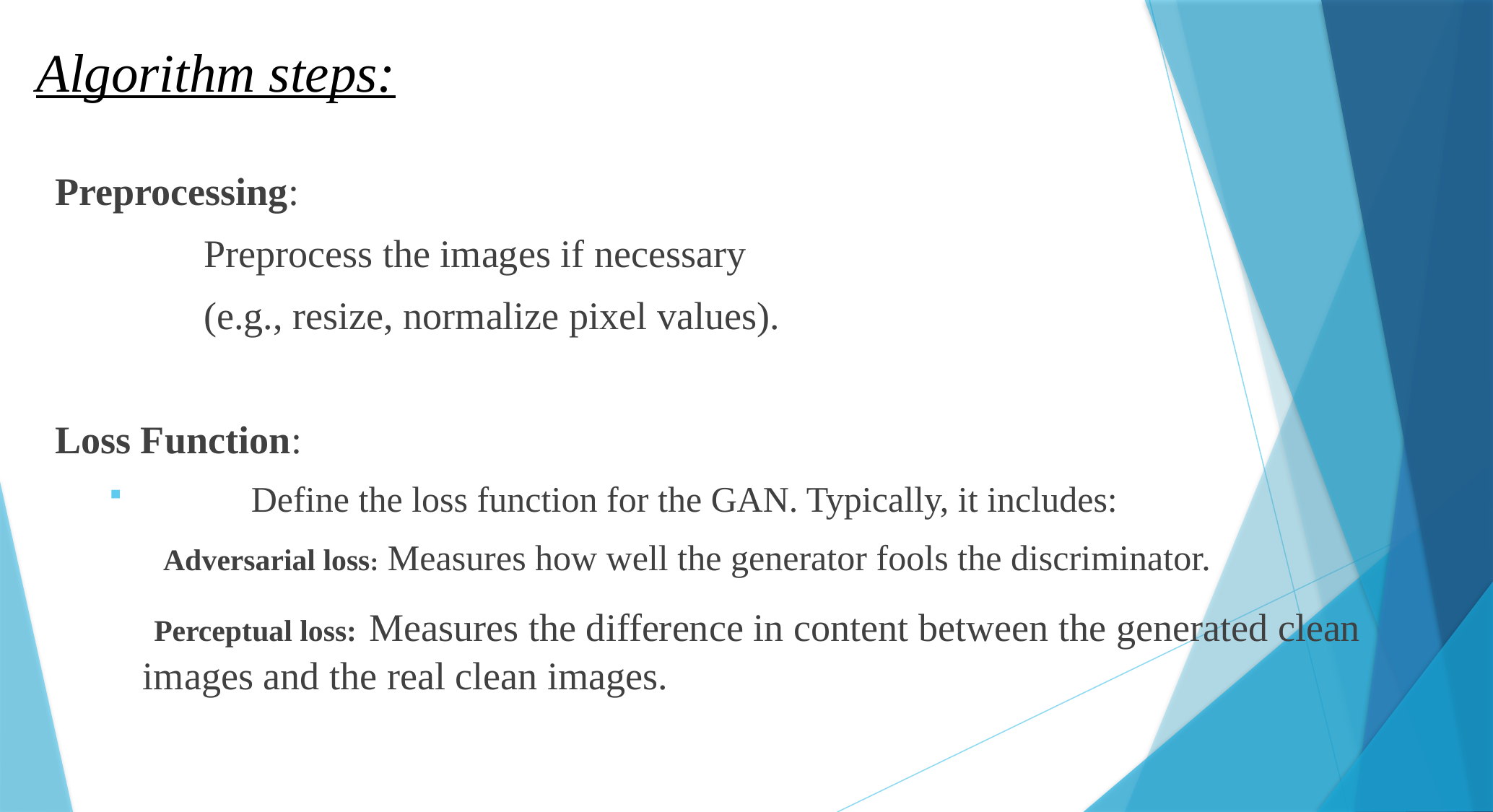

# Algorithm steps:
Preprocessing:
		Preprocess the images if necessary
		(e.g., resize, normalize pixel values).

Loss Function:
	Define the loss function for the GAN. Typically, it includes:
Adversarial loss: Measures how well the generator fools the discriminator.
     Perceptual loss: Measures the difference in content between the generated clean images and the real clean images.